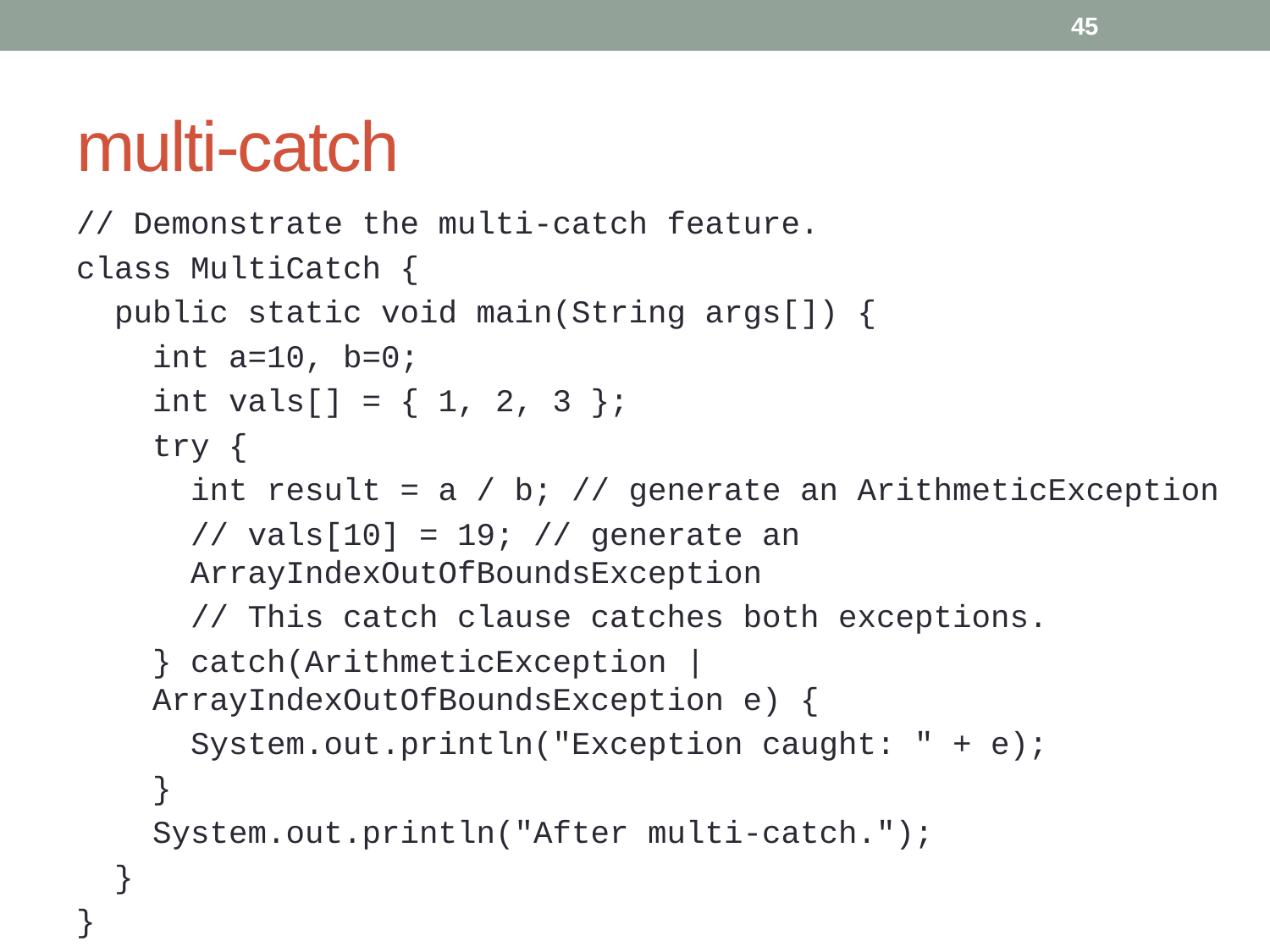

45
# multi-catch
// Demonstrate the multi-catch feature.
class MultiCatch {
public static void main(String args[]) {
int a=10, b=0;
int vals[] = { 1, 2, 3 };
try {
int result = a / b; // generate an ArithmeticException
// vals[10] = 19; // generate an ArrayIndexOutOfBoundsException
// This catch clause catches both exceptions.
} catch(ArithmeticException | ArrayIndexOutOfBoundsException e) {
System.out.println("Exception caught: " + e);
}
System.out.println("After multi-catch.");
}
}